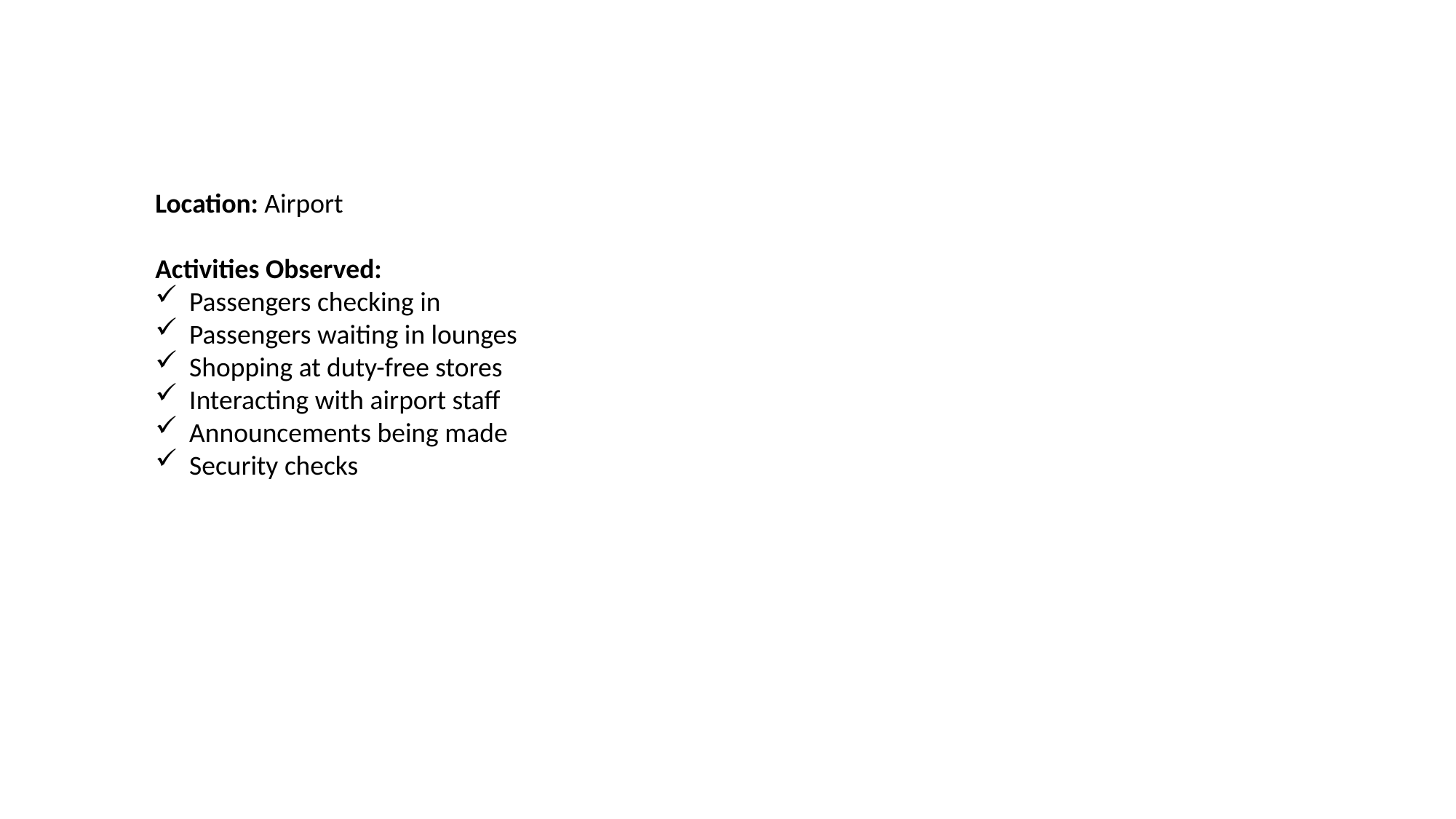

Location: Airport

Activities Observed:
Passengers checking in
Passengers waiting in lounges
Shopping at duty-free stores
Interacting with airport staff
Announcements being made
Security checks